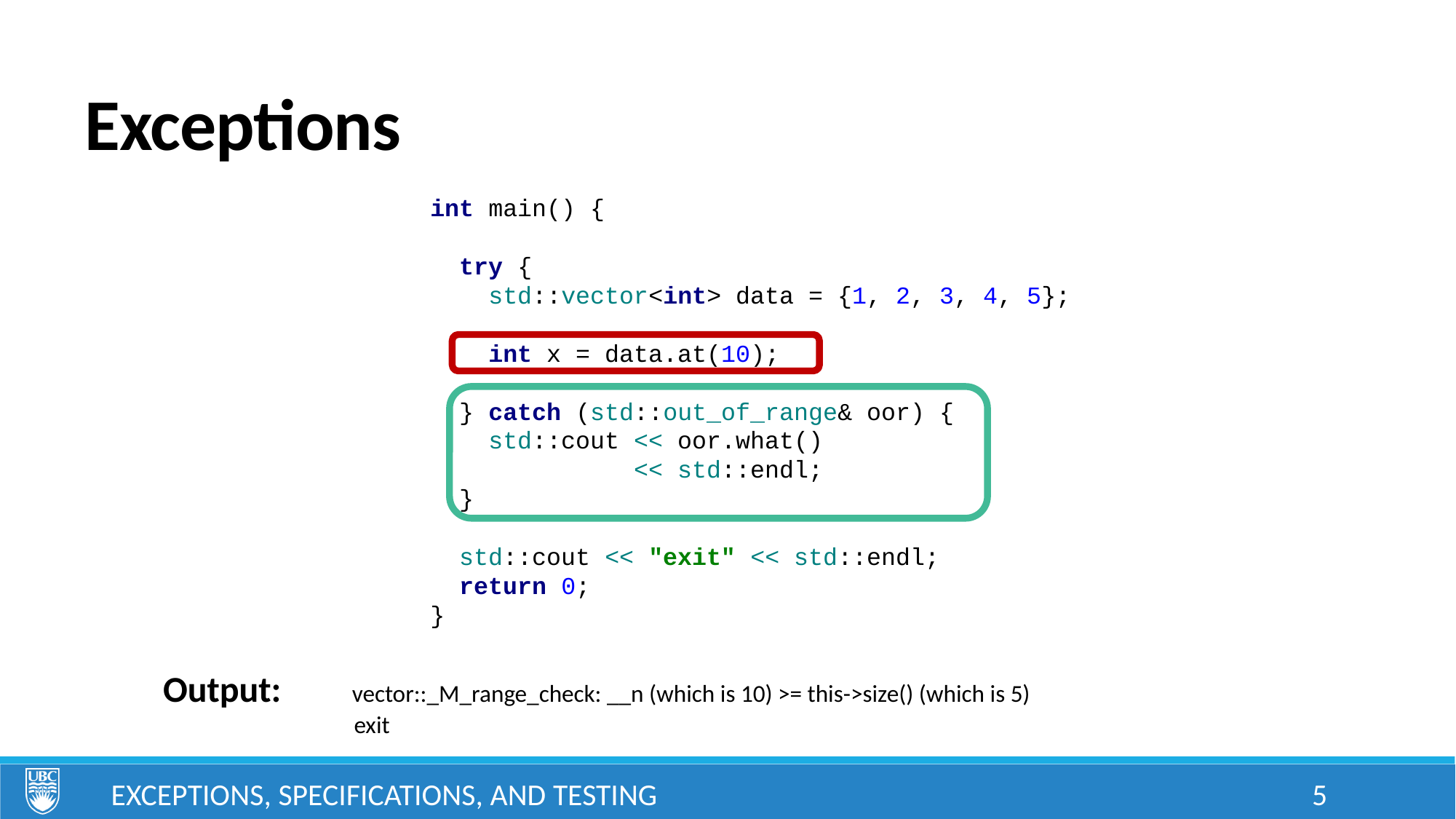

# Exceptions
int main() {
  try {
    std::vector<int> data = {1, 2, 3, 4, 5};
    int x = data.at(10);
  } catch (std::out_of_range& oor) {
    std::cout << oor.what()
              << std::endl;
  }
  std::cout << "exit" << std::endl;
  return 0;
}

Output:             vector::_M_range_check: __n (which is 10) >= this->size() (which is 5)
                                   exit
Exceptions, Specifications, and Testing
5